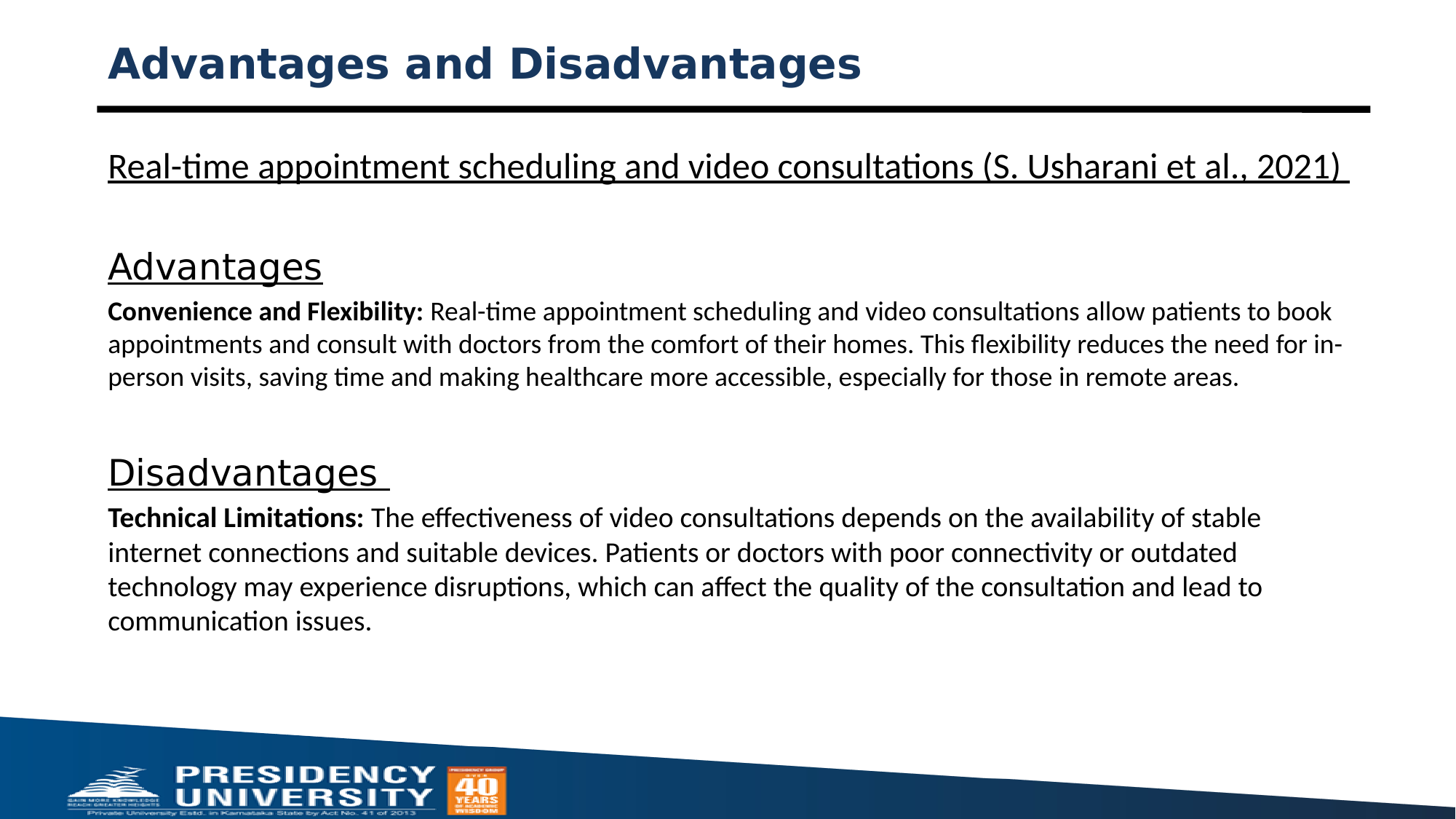

# Advantages and Disadvantages
Real-time appointment scheduling and video consultations (S. Usharani et al., 2021)

Advantages
Convenience and Flexibility: Real-time appointment scheduling and video consultations allow patients to book appointments and consult with doctors from the comfort of their homes. This flexibility reduces the need for in-person visits, saving time and making healthcare more accessible, especially for those in remote areas.

Disadvantages
Technical Limitations: The effectiveness of video consultations depends on the availability of stable internet connections and suitable devices. Patients or doctors with poor connectivity or outdated technology may experience disruptions, which can affect the quality of the consultation and lead to communication issues.